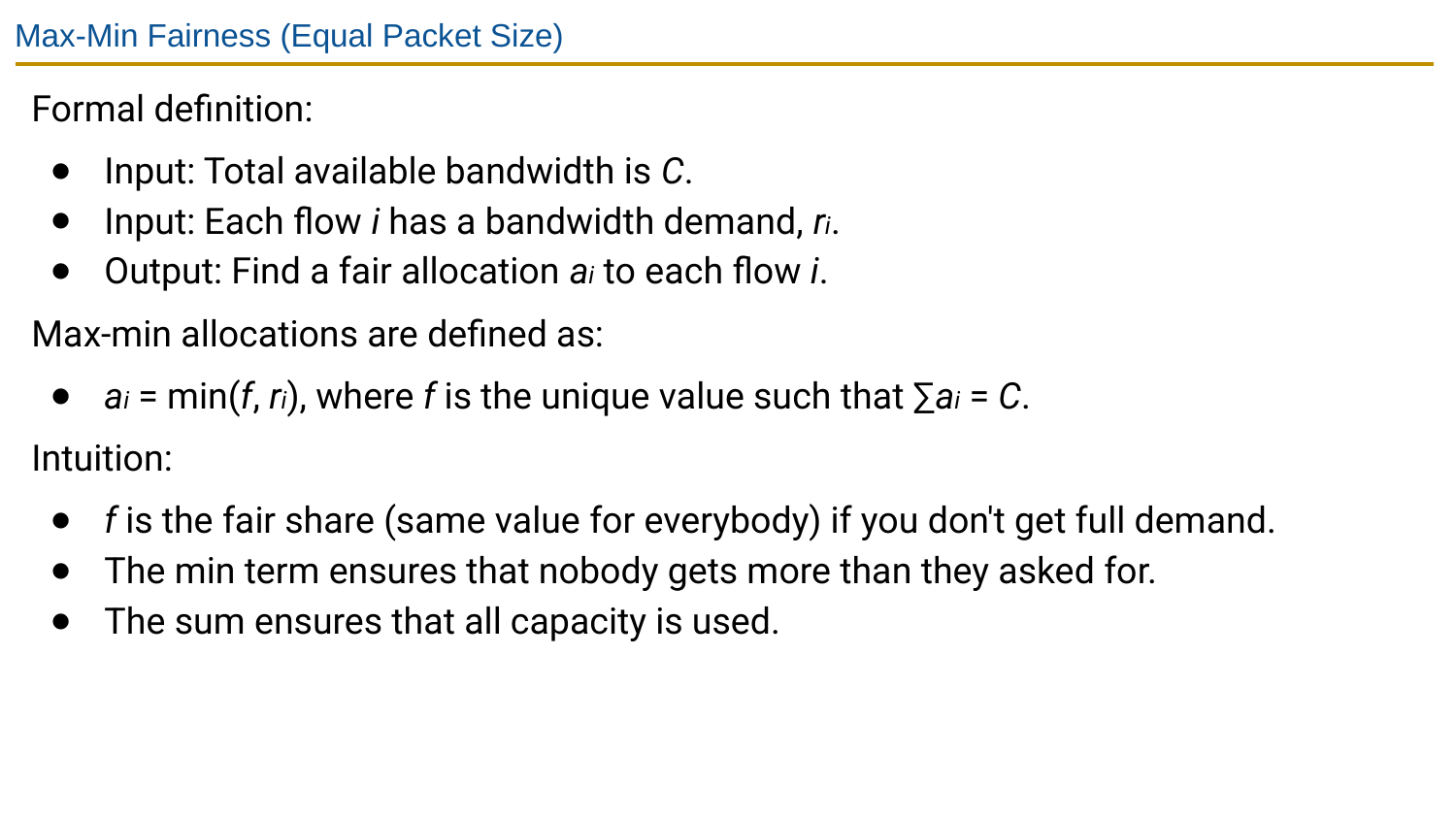

# Max-Min Fairness (Equal Packet Size)
Formal definition:
Input: Total available bandwidth is C.
Input: Each flow i has a bandwidth demand, ri.
Output: Find a fair allocation ai to each flow i.
Max-min allocations are defined as:
ai = min(f, ri), where f is the unique value such that ∑ai = C.
Intuition:
f is the fair share (same value for everybody) if you don't get full demand.
The min term ensures that nobody gets more than they asked for.
The sum ensures that all capacity is used.